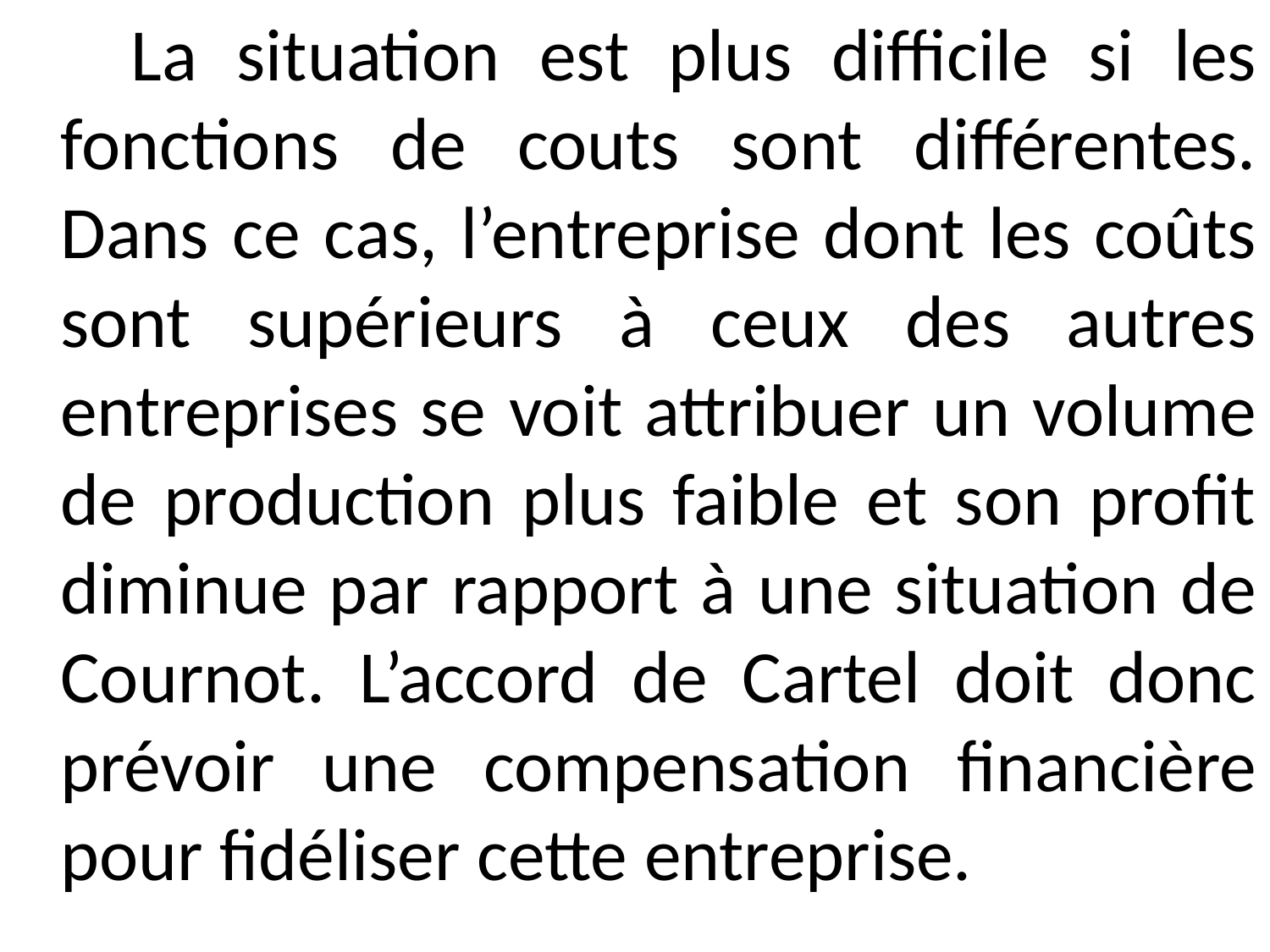

La situation est plus difficile si les fonctions de couts sont différentes. Dans ce cas, l’entreprise dont les coûts sont supérieurs à ceux des autres entreprises se voit attribuer un volume de production plus faible et son profit diminue par rapport à une situation de Cournot. L’accord de Cartel doit donc prévoir une compensation financière pour fidéliser cette entreprise.